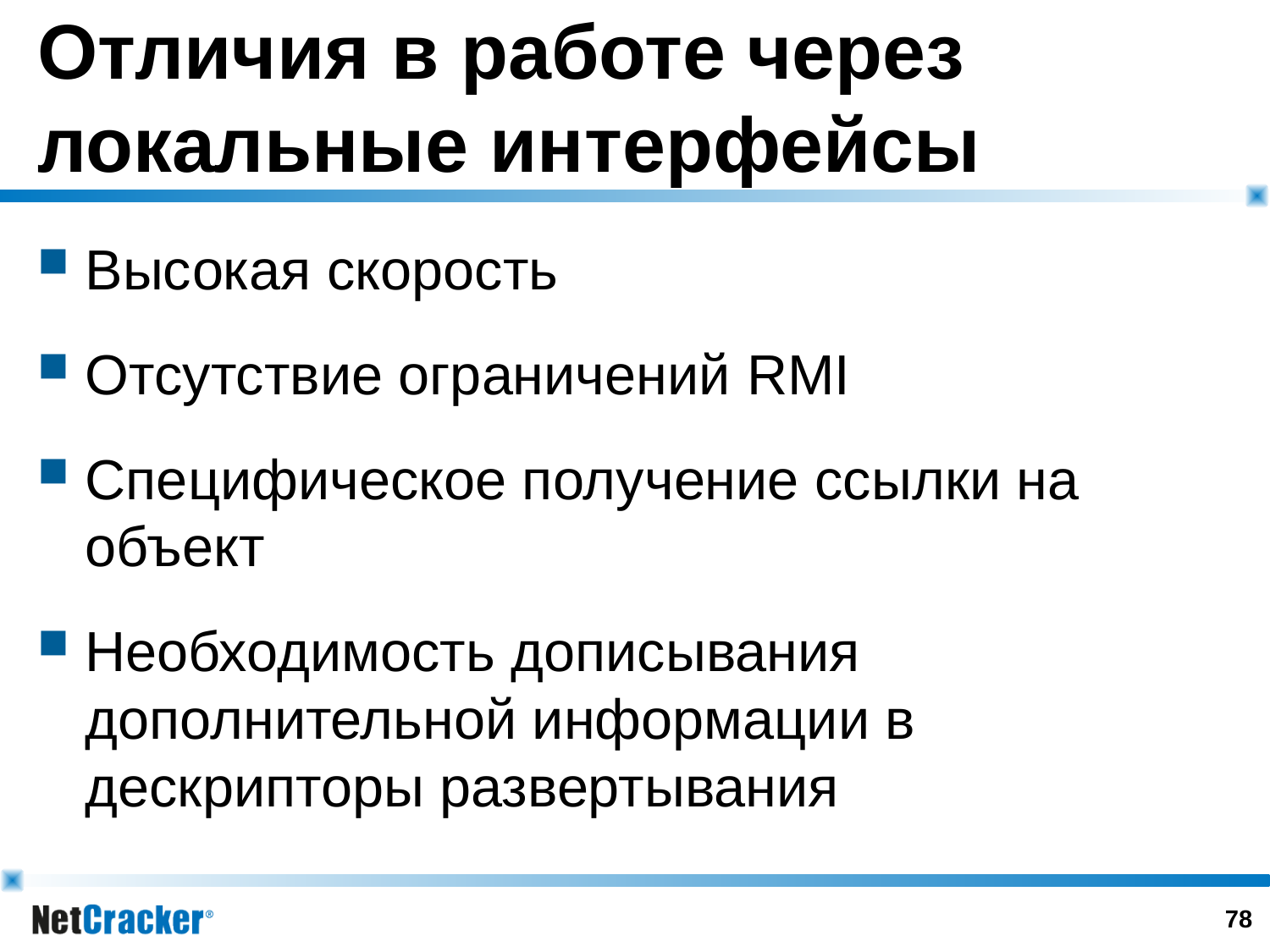

# Отличия в работе через локальные интерфейсы
Высокая скорость
Отсутствие ограничений RMI
Специфическое получение ссылки на объект
Необходимость дописывания дополнительной информации в дескрипторы развертывания
78